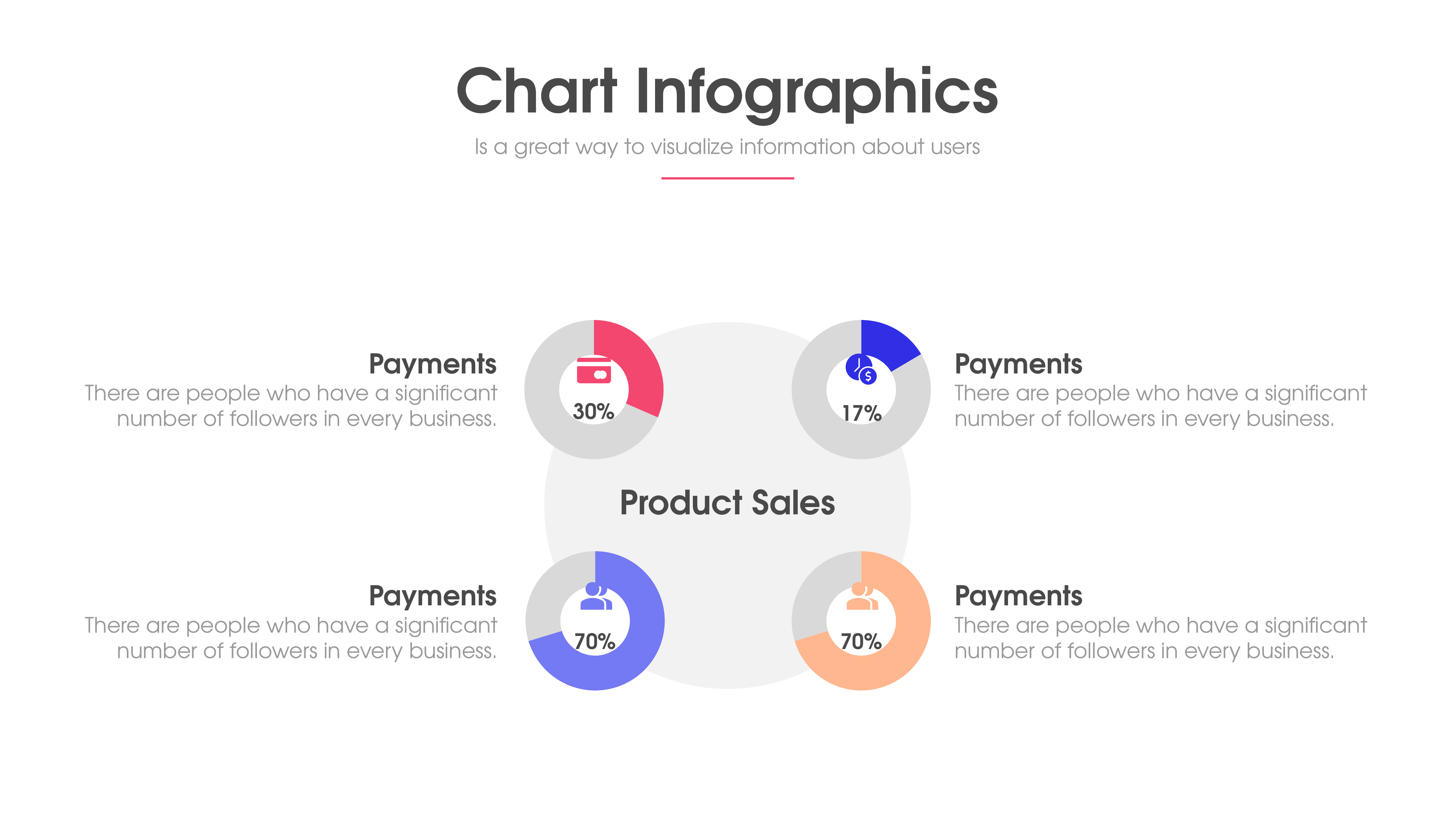

Chart Infographics
Is a great way to visualize information about users

### Chart

| Category | Region 1 |
|---|---|
| April | 35.0 |
| May | 76.0 |

30%

### Chart

| Category | Region 1 |
|---|---|
| April | 15.0 |
| May | 76.0 |

17%

### Chart

| Category | Region 1 |
|---|---|
| April | 180.0 |
| May | 76.0 |

70%

### Chart

| Category | Region 1 |
|---|---|
| April | 180.0 |
| May | 76.0 |

70%

Payments
Payments
There are people who have a significant number of followers in every business.
There are people who have a significant number of followers in every business.
Product Sales

Payments
Payments
There are people who have a significant number of followers in every business.
There are people who have a significant number of followers in every business.